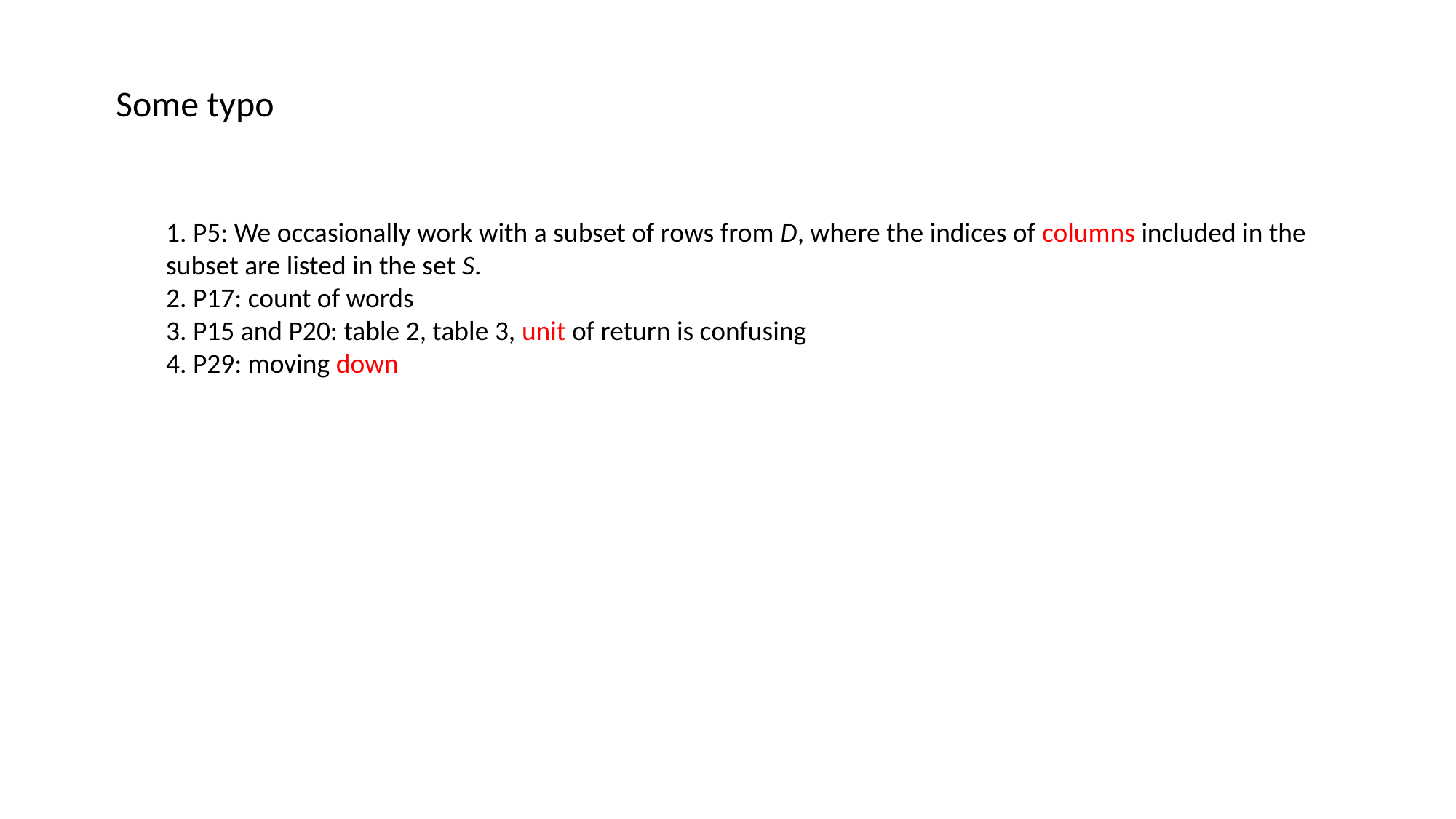

Some typo
1. P5: We occasionally work with a subset of rows from D, where the indices of columns included in the
subset are listed in the set S.
2. P17: count of words
3. P15 and P20: table 2, table 3, unit of return is confusing
4. P29: moving down